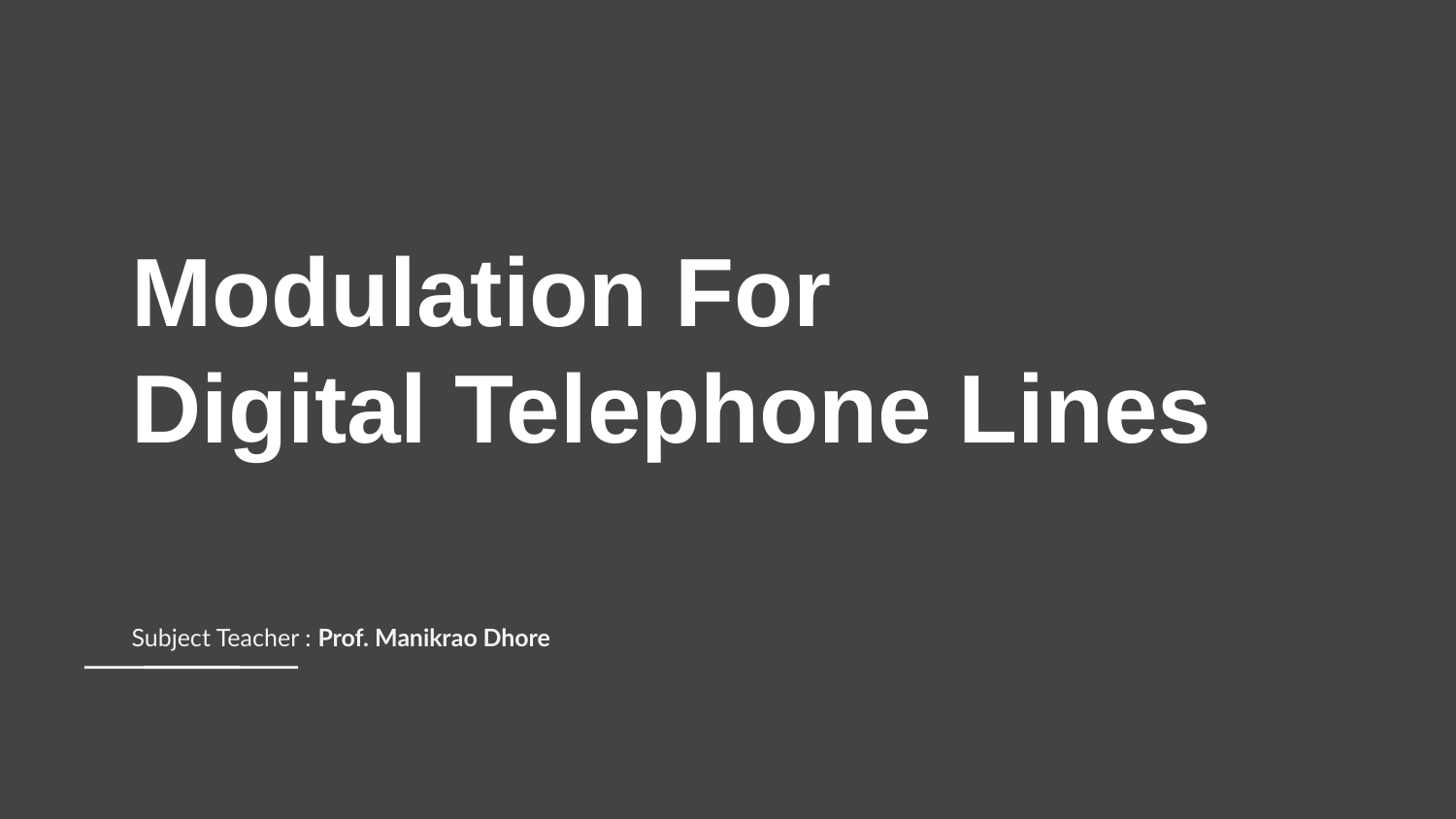

# Modulation For
Digital Telephone Lines

Subject Teacher : Prof. Manikrao Dhore